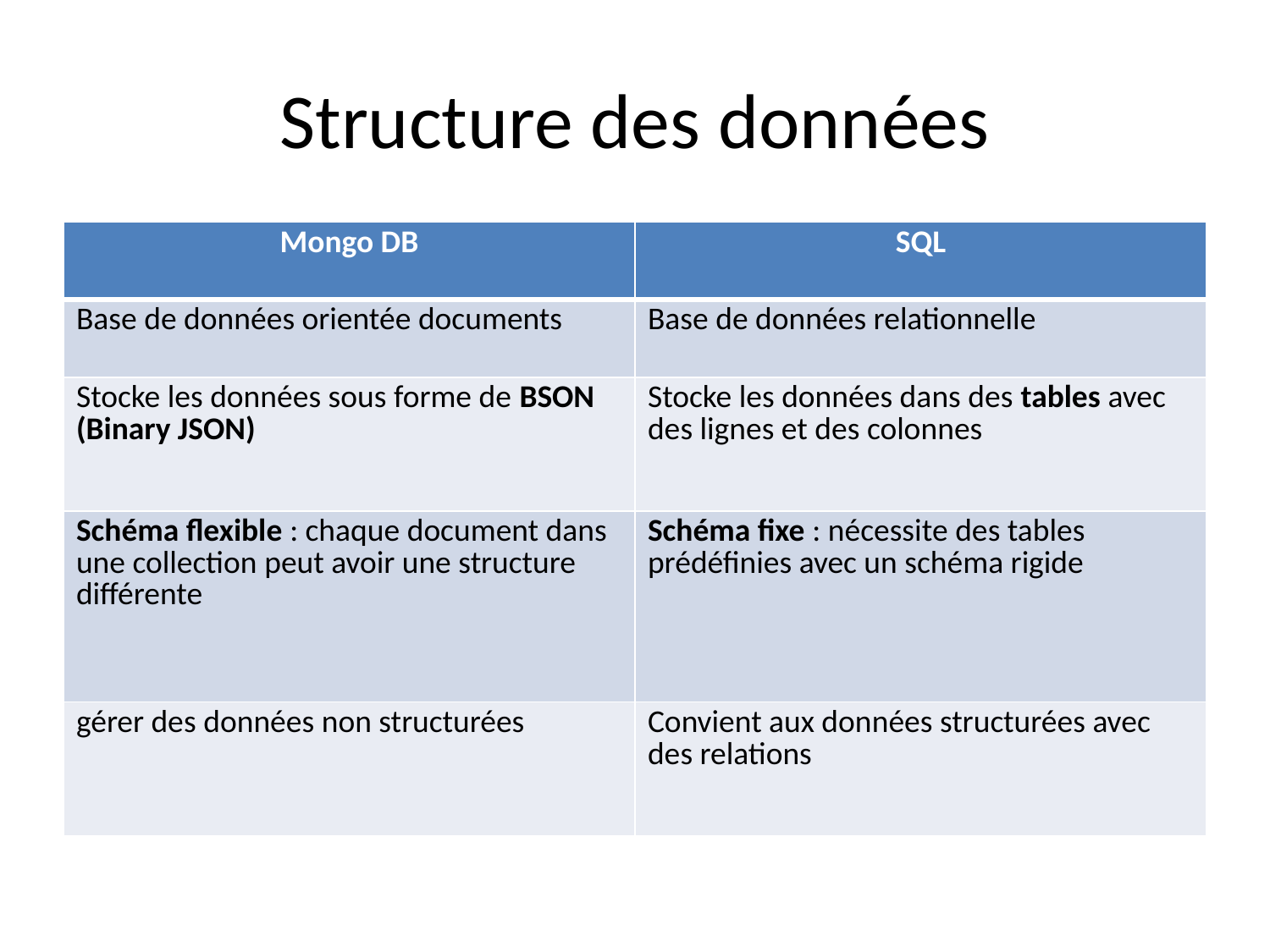

# Structure des données
| Mongo DB | SQL |
| --- | --- |
| Base de données orientée documents | Base de données relationnelle |
| Stocke les données sous forme de BSON (Binary JSON) | Stocke les données dans des tables avec des lignes et des colonnes |
| Schéma flexible : chaque document dans une collection peut avoir une structure différente | Schéma fixe : nécessite des tables prédéfinies avec un schéma rigide |
| gérer des données non structurées | Convient aux données structurées avec des relations |